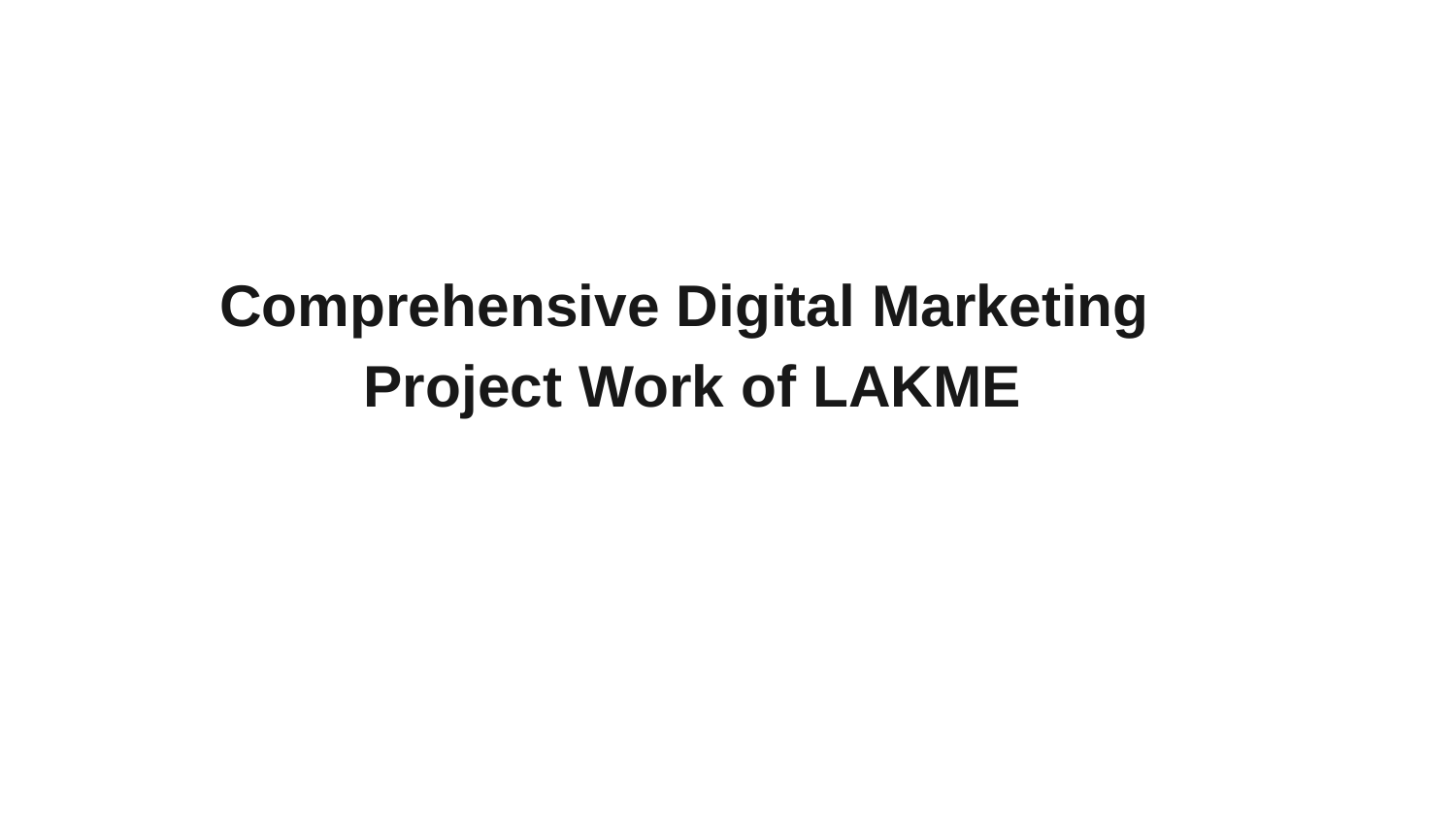

Comprehensive Digital Marketing
Project Work of LAKME